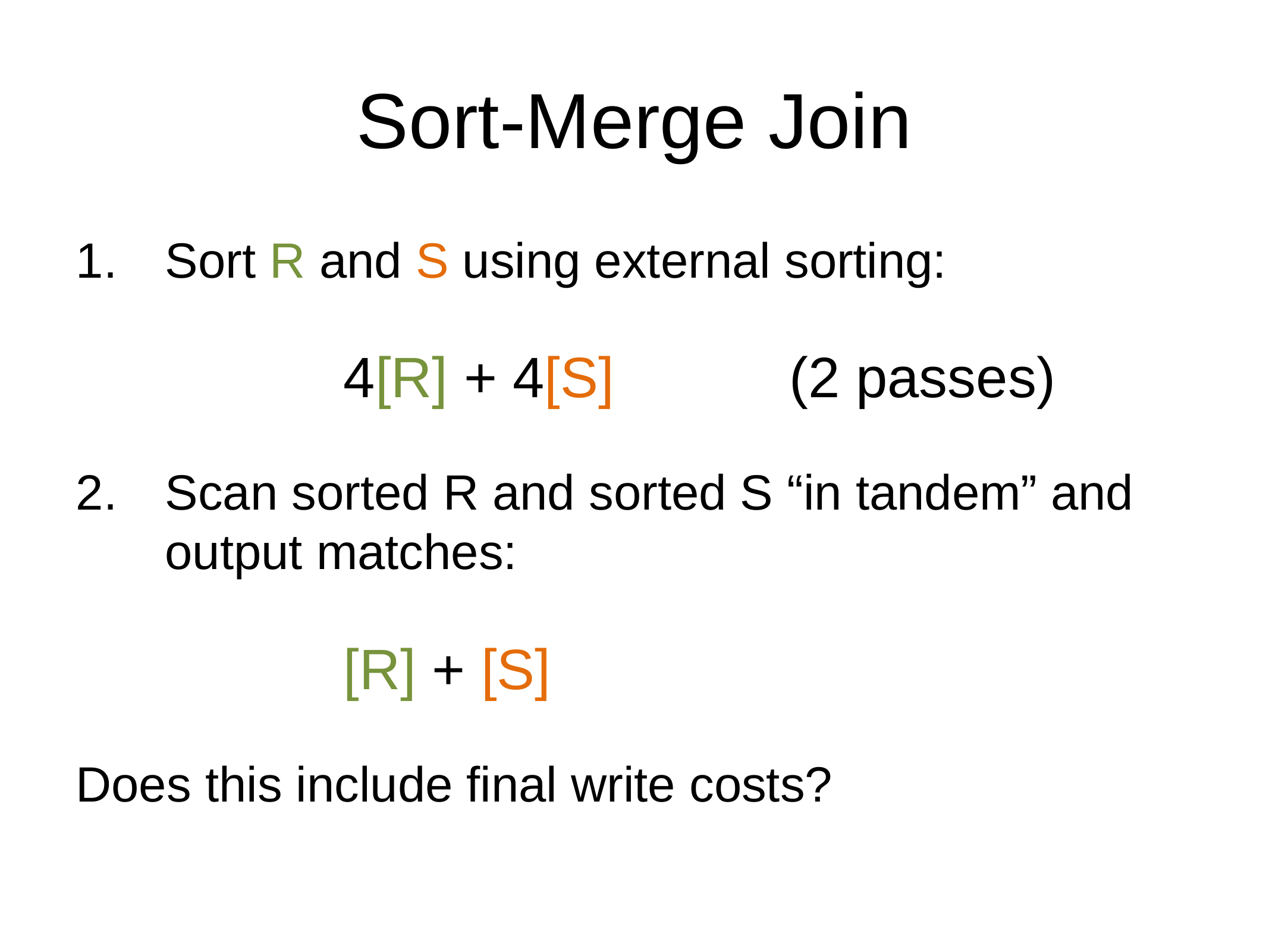

# Sort-Merge Join
Sort R and S using external sorting:

			4[R] + 4[S]		(2 passes)

Scan sorted R and sorted S “in tandem” and output matches:

			[R] + [S]

Does this include final write costs?